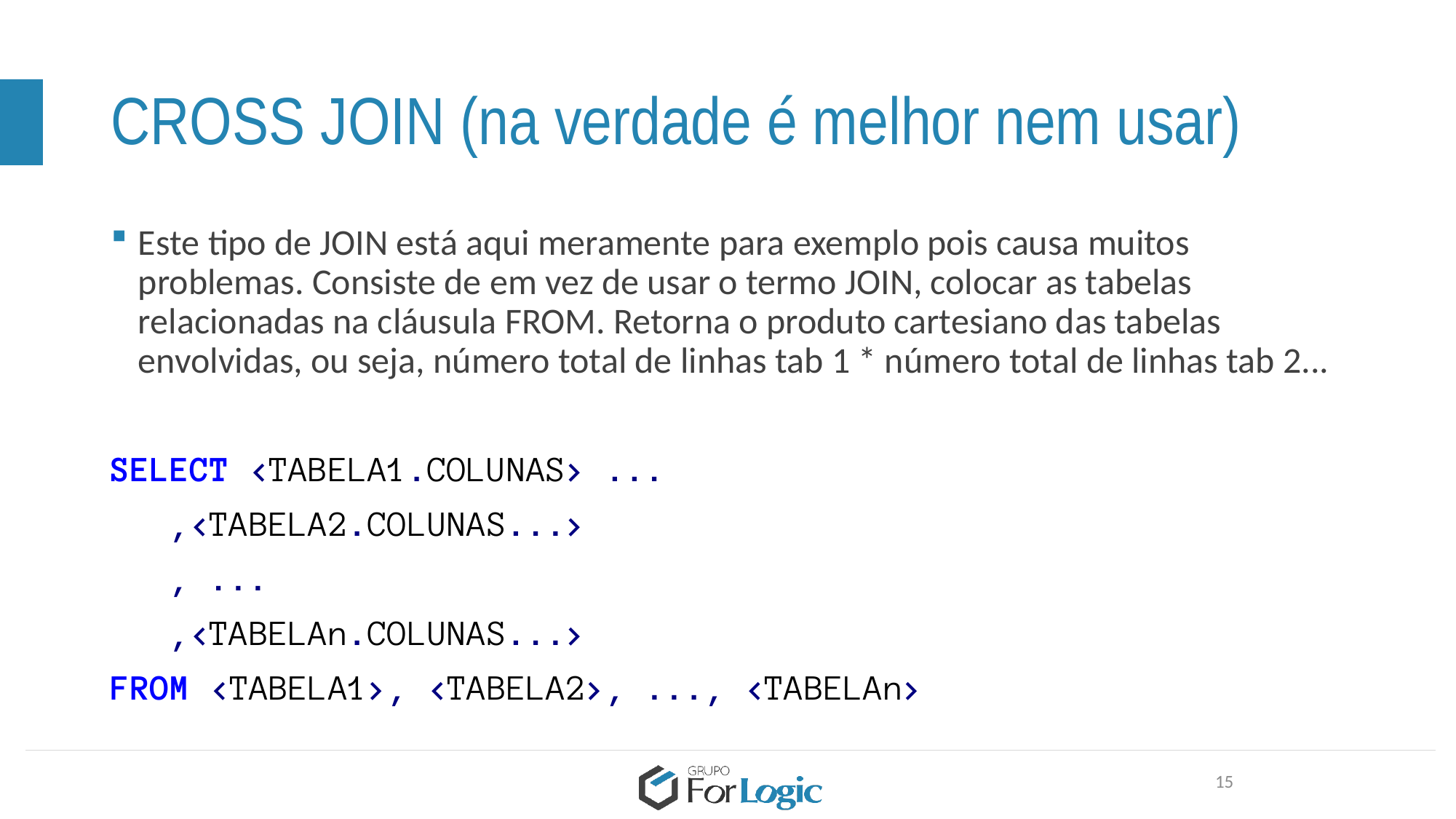

# CROSS JOIN (na verdade é melhor nem usar)
Este tipo de JOIN está aqui meramente para exemplo pois causa muitos problemas. Consiste de em vez de usar o termo JOIN, colocar as tabelas relacionadas na cláusula FROM. Retorna o produto cartesiano das tabelas envolvidas, ou seja, número total de linhas tab 1 * número total de linhas tab 2...

SELECT <TABELA1.COLUNAS> ...
   ,<TABELA2.COLUNAS...>
   , ...
   ,<TABELAn.COLUNAS...>
FROM <TABELA1>, <TABELA2>, ..., <TABELAn>

15